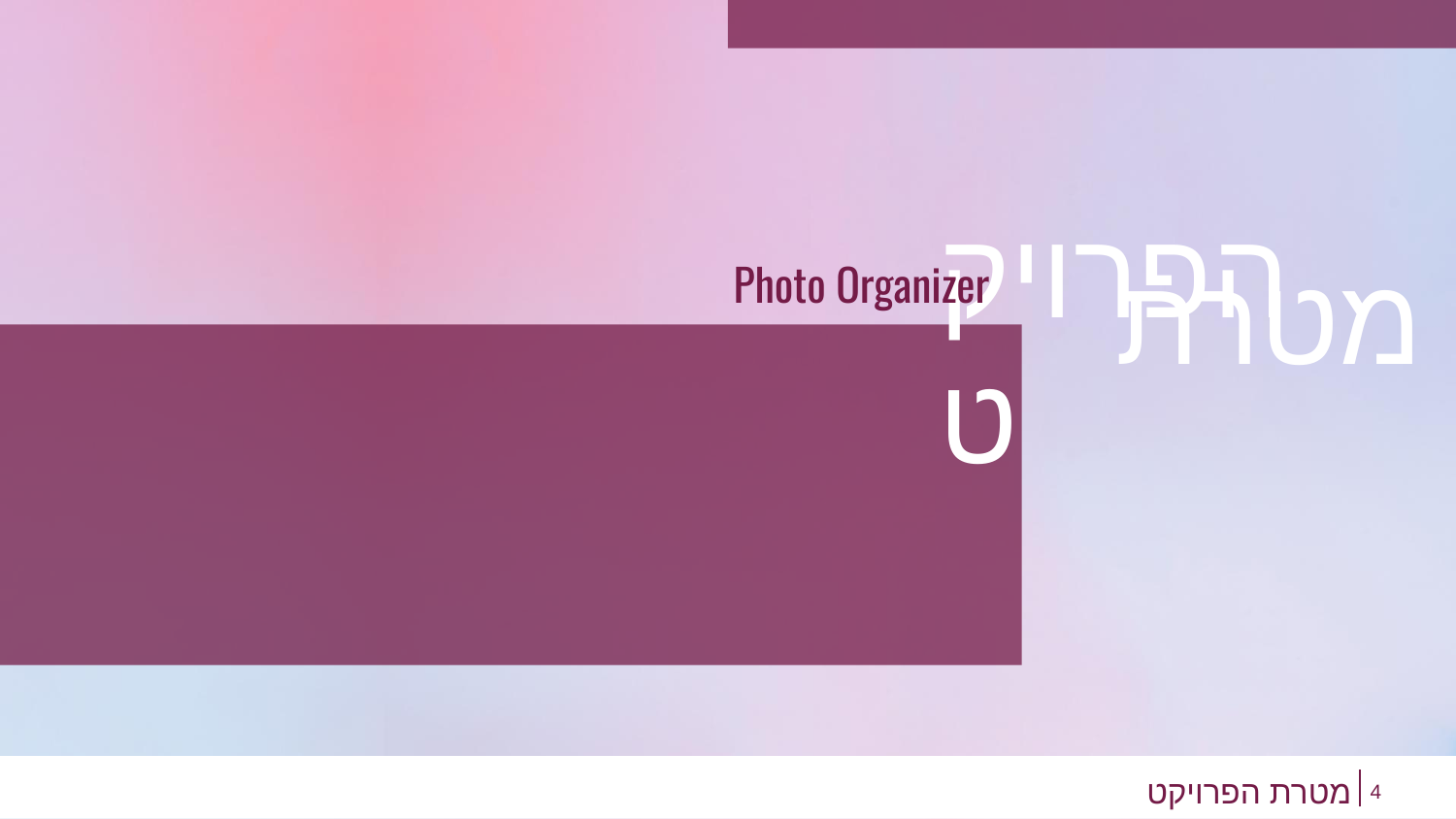

Photo Organizer
מטרת
הפרויקט

4
# מטרת הפרויקט